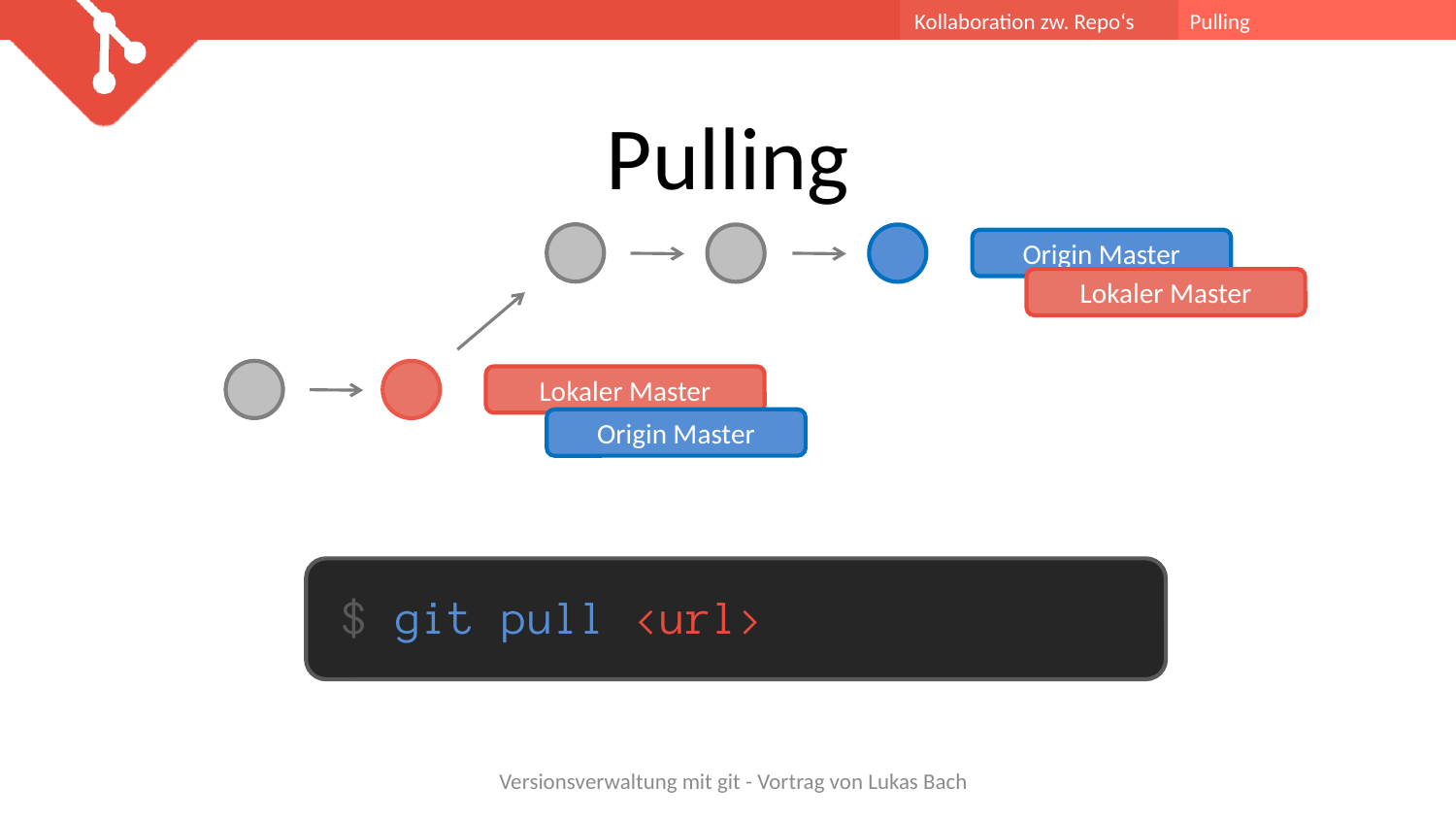

Kollaboration zw. Repo‘s

Pulling
# Pulling

Origin Master
Lokaler Master

Lokaler Master
Origin Master

$ git pull <url>
Versionsverwaltung mit git - Vortrag von Lukas Bach